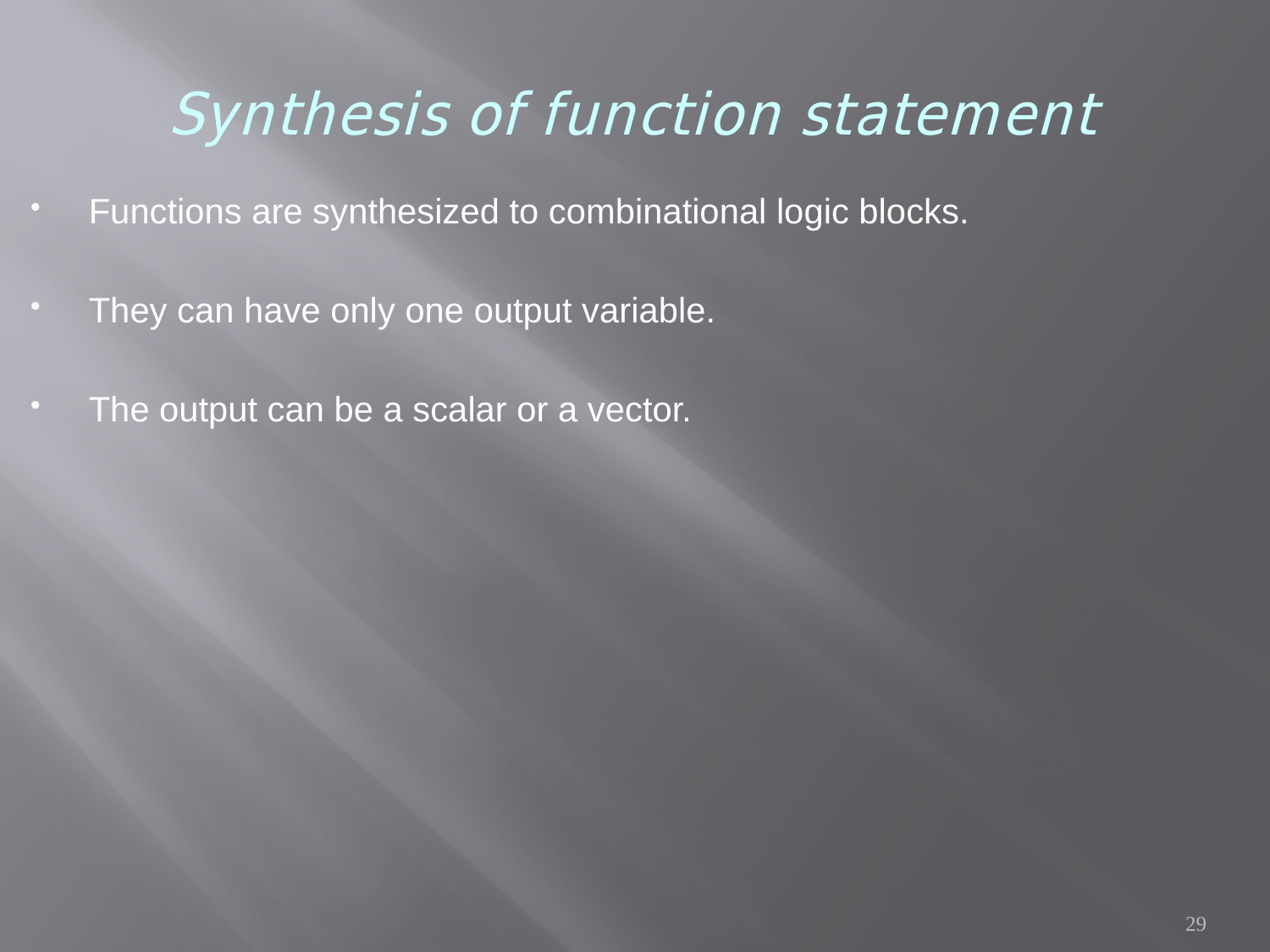

# Synthesis of function statement
Functions are synthesized to combinational logic blocks.

They can have only one output variable.

The output can be a scalar or a vector.
29